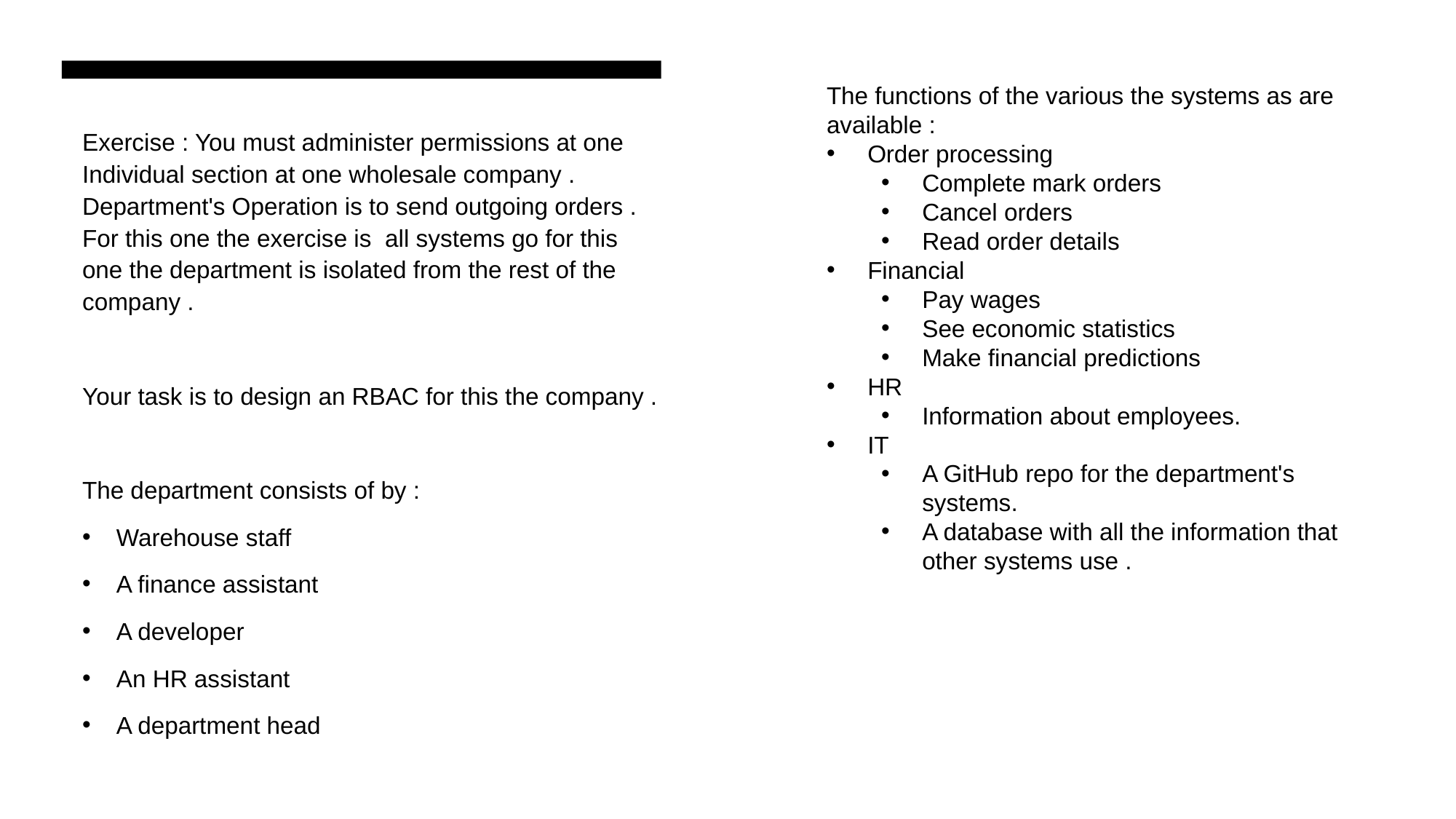

The functions of the various the systems as are available :
Order processing
Complete mark orders
Cancel orders
Read order details
Financial
Pay wages
See economic statistics
Make financial predictions
HR
Information about employees.
IT
A GitHub repo for the department's systems.
A database with all the information that other systems use .

Exercise : You must administer permissions at one Individual section at one wholesale company . Department's Operation is to send outgoing orders . For this one the exercise is  all systems go for this one the department is isolated from the rest of the company .

Your task is to design an RBAC for this the company .

The department consists of by :
Warehouse staff
A finance assistant
A developer
An HR assistant
A department head